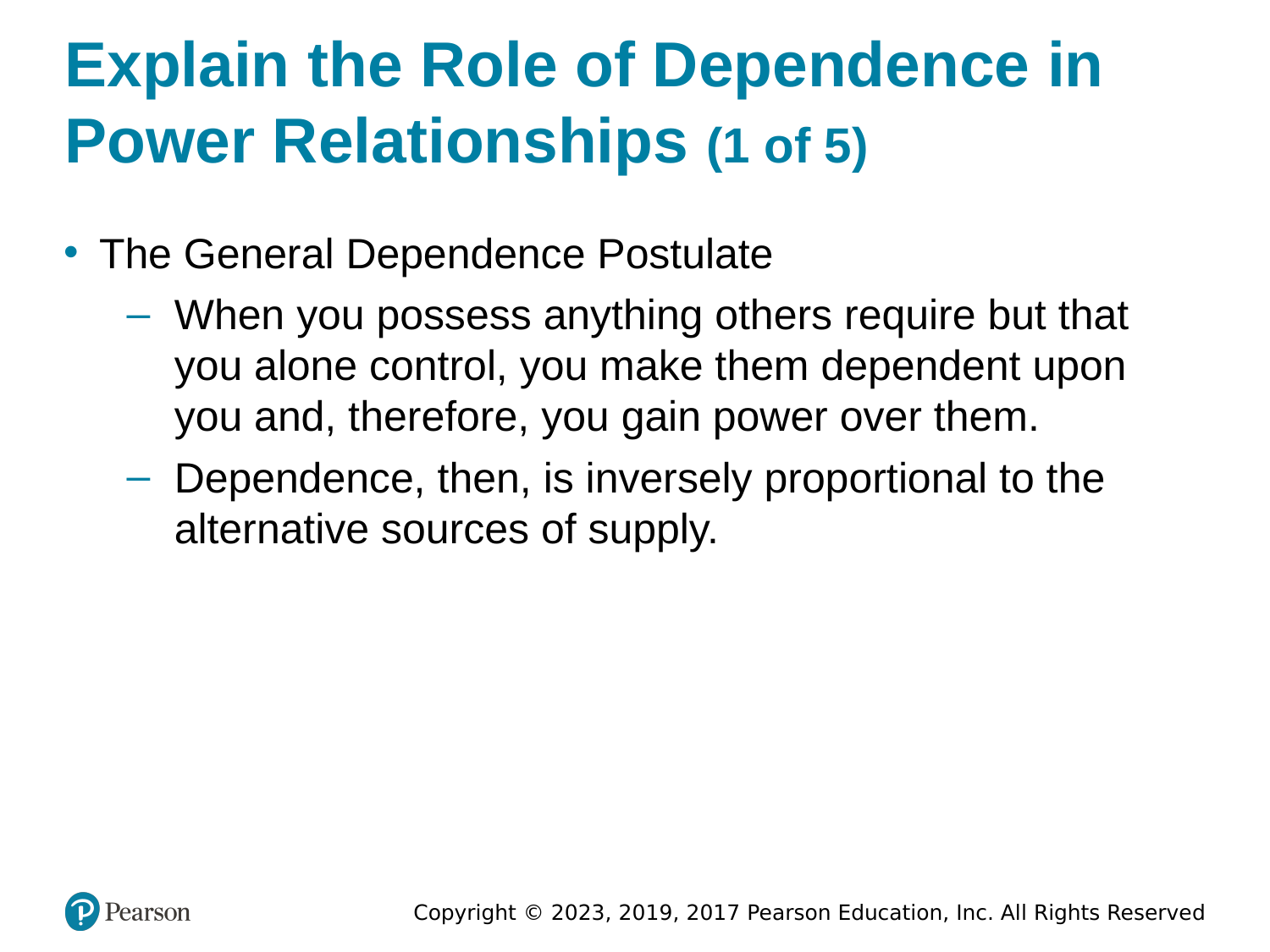

# Explain the Role of Dependence in Power Relationships (1 of 5)
The General Dependence Postulate
When you possess anything others require but that you alone control, you make them dependent upon you and, therefore, you gain power over them.
Dependence, then, is inversely proportional to the alternative sources of supply.